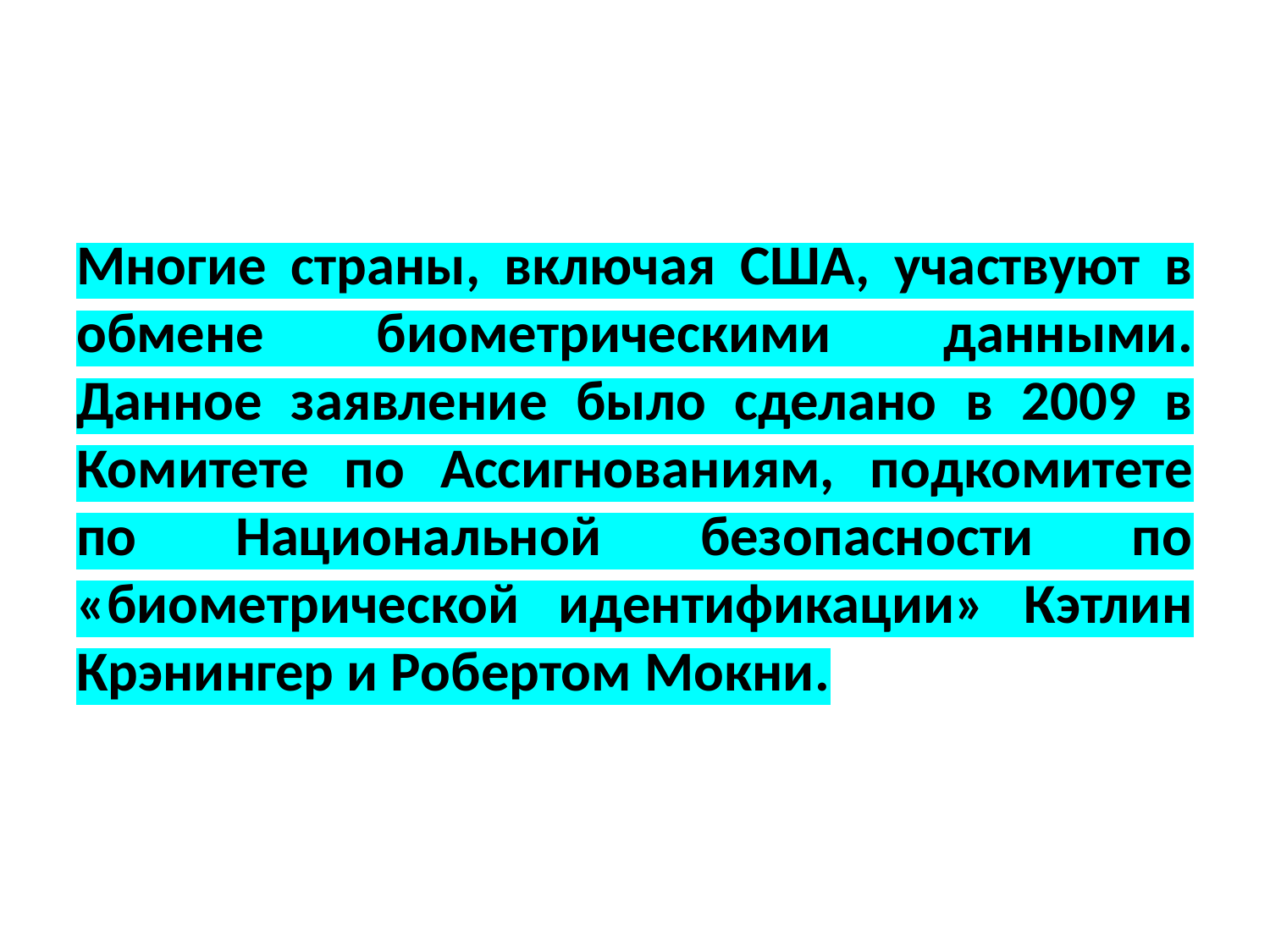

Многие страны, включая США, участвуют в обмене биометрическими данными. Данное заявление было сделано в 2009 в Комитете по Ассигнованиям, подкомитете по Национальной безопасности по «биометрической идентификации» Кэтлин Крэнингер и Робертом Мокни.